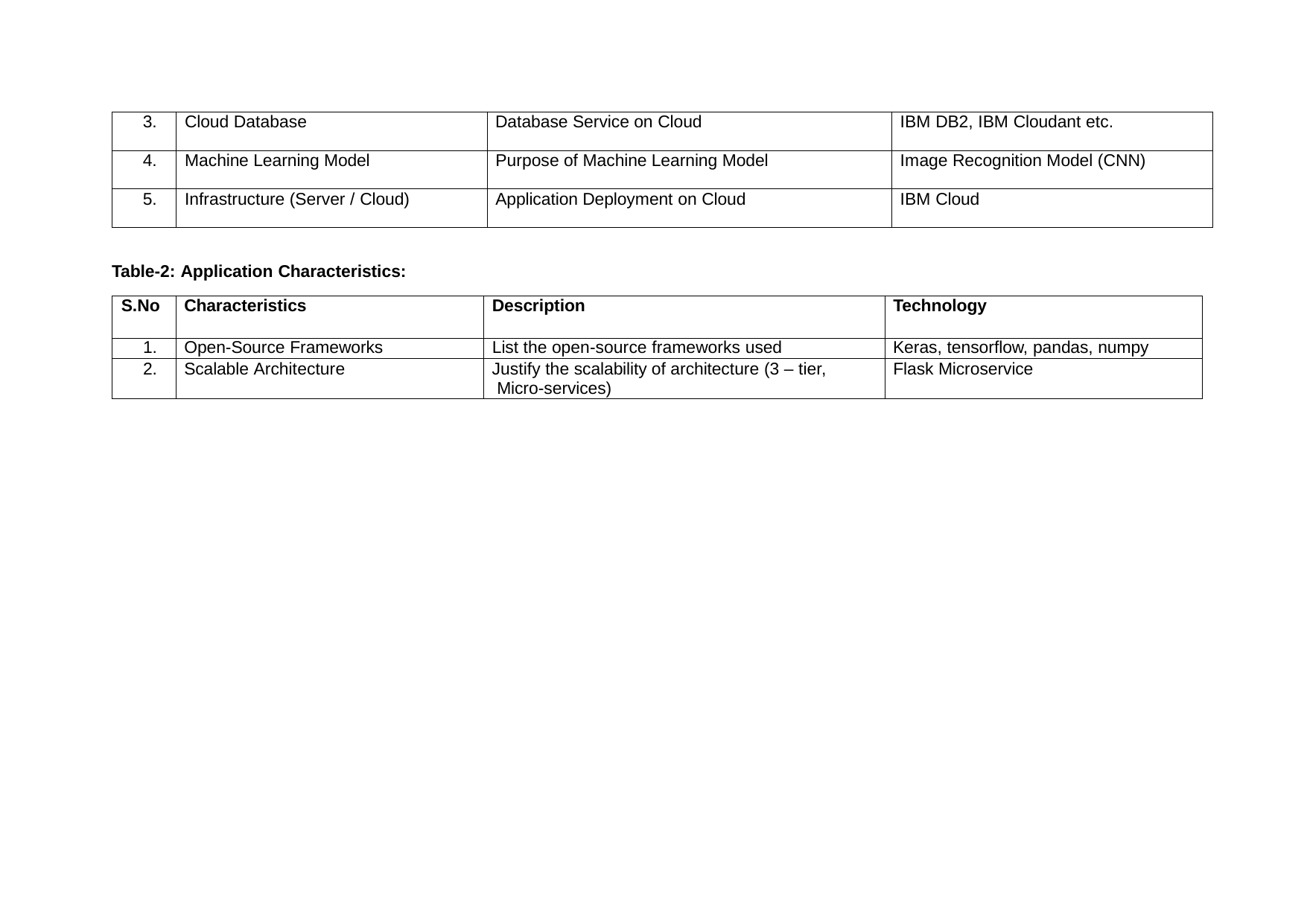

| 3. | Cloud Database | Database Service on Cloud | IBM DB2, IBM Cloudant etc. |
| --- | --- | --- | --- |
| 4. | Machine Learning Model | Purpose of Machine Learning Model | Image Recognition Model (CNN) |
| 5. | Infrastructure (Server / Cloud) | Application Deployment on Cloud | IBM Cloud |
Table-2: Application Characteristics:
| S.No | Characteristics | Description | Technology |
| --- | --- | --- | --- |
| 1. | Open-Source Frameworks | List the open-source frameworks used | Keras, tensorflow, pandas, numpy |
| 2. | Scalable Architecture | Justify the scalability of architecture (3 – tier, Micro-services) | Flask Microservice |